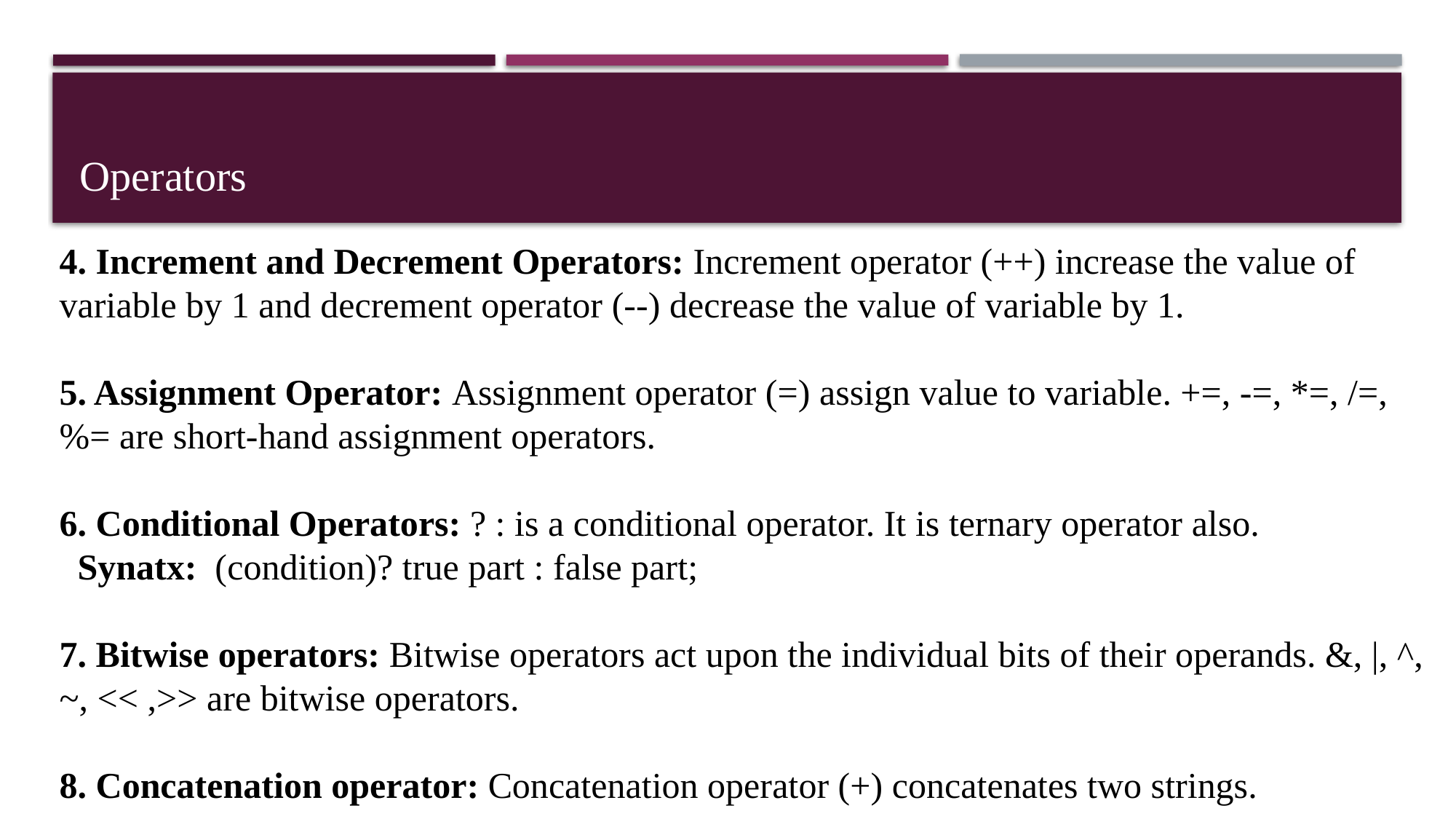

# Operators
4. Increment and Decrement Operators: Increment operator (++) increase the value of variable by 1 and decrement operator (--) decrease the value of variable by 1.

5. Assignment Operator: Assignment operator (=) assign value to variable. +=, -=, *=, /=, %= are short-hand assignment operators.

6. Conditional Operators: ? : is a conditional operator. It is ternary operator also.
  Synatx:  (condition)? true part : false part;

7. Bitwise operators: Bitwise operators act upon the individual bits of their operands. &, |, ^, ~, << ,>> are bitwise operators.

8. Concatenation operator: Concatenation operator (+) concatenates two strings.